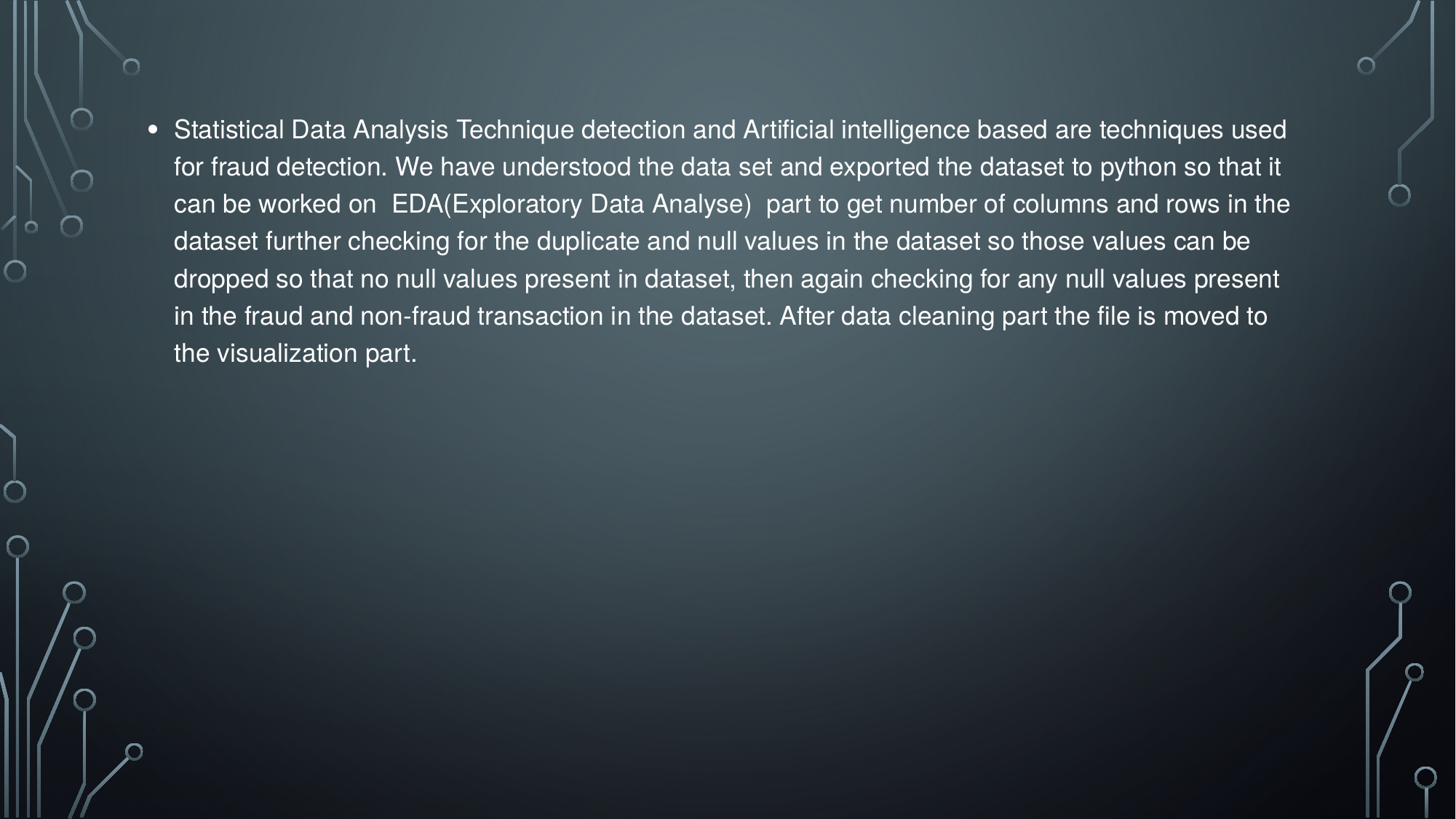

Statistical Data Analysis Technique detection and Artificial intelligence based are techniques used for fraud detection. We have understood the data set and exported the dataset to python so that it can be worked on  EDA(Exploratory Data Analyse)  part to get number of columns and rows in the dataset further checking for the duplicate and null values in the dataset so those values can be dropped so that no null values present in dataset, then again checking for any null values present in the fraud and non-fraud transaction in the dataset. After data cleaning part the file is moved to the visualization part.